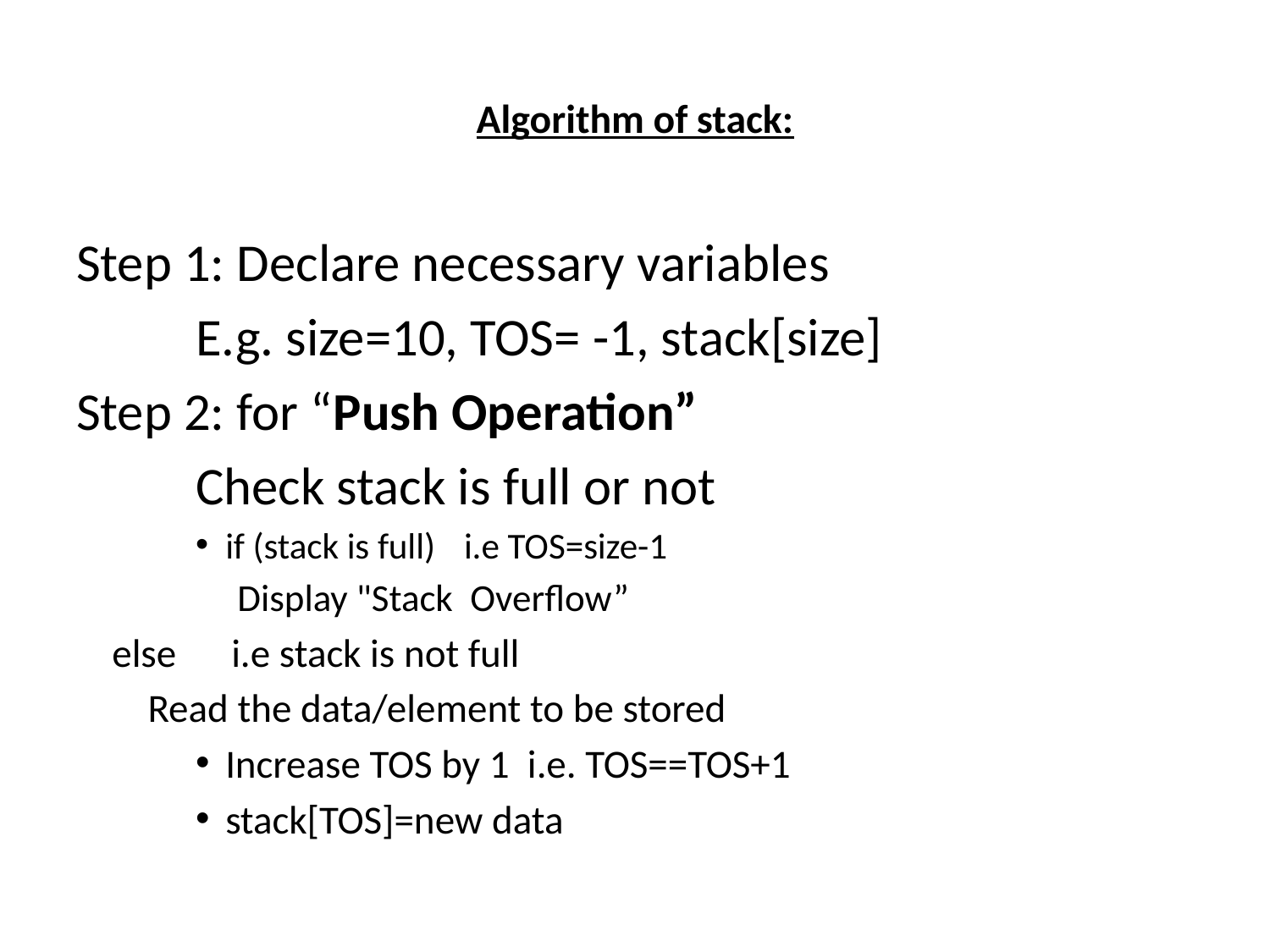

# Algorithm of stack:
Step 1: Declare necessary variables
		E.g. size=10, TOS= -1, stack[size]
Step 2: for “Push Operation”
	Check stack is full or not
if (stack is full)	i.e TOS=size-1
	Display "Stack  Overflow”
	else	i.e stack is not full
		Read the data/element to be stored
Increase TOS by 1  i.e. TOS==TOS+1
stack[TOS]=new data